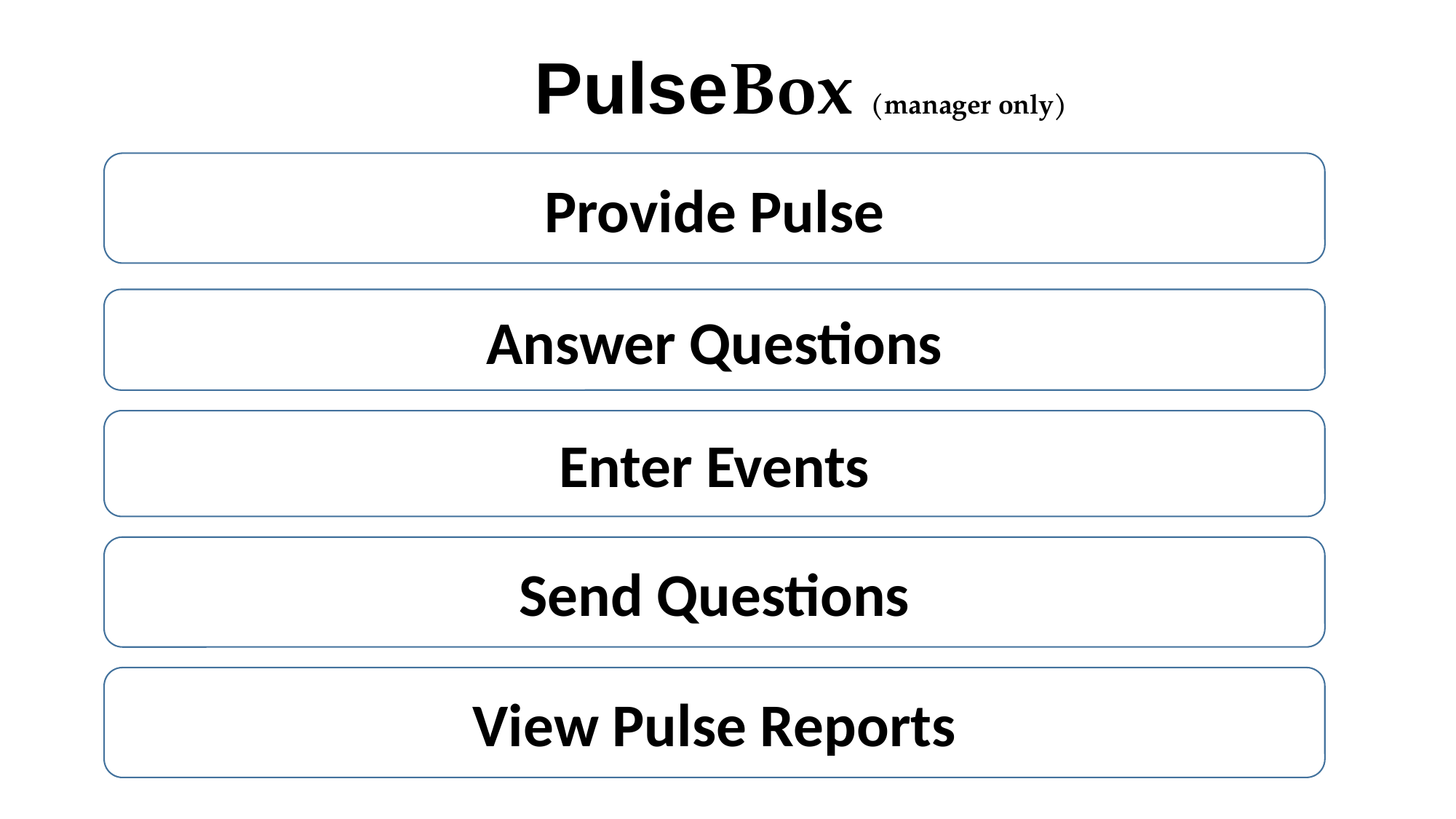

PulseBox (manager only)
Provide Pulse
Answer Questions
Enter Events
Send Questions
View Pulse Reports